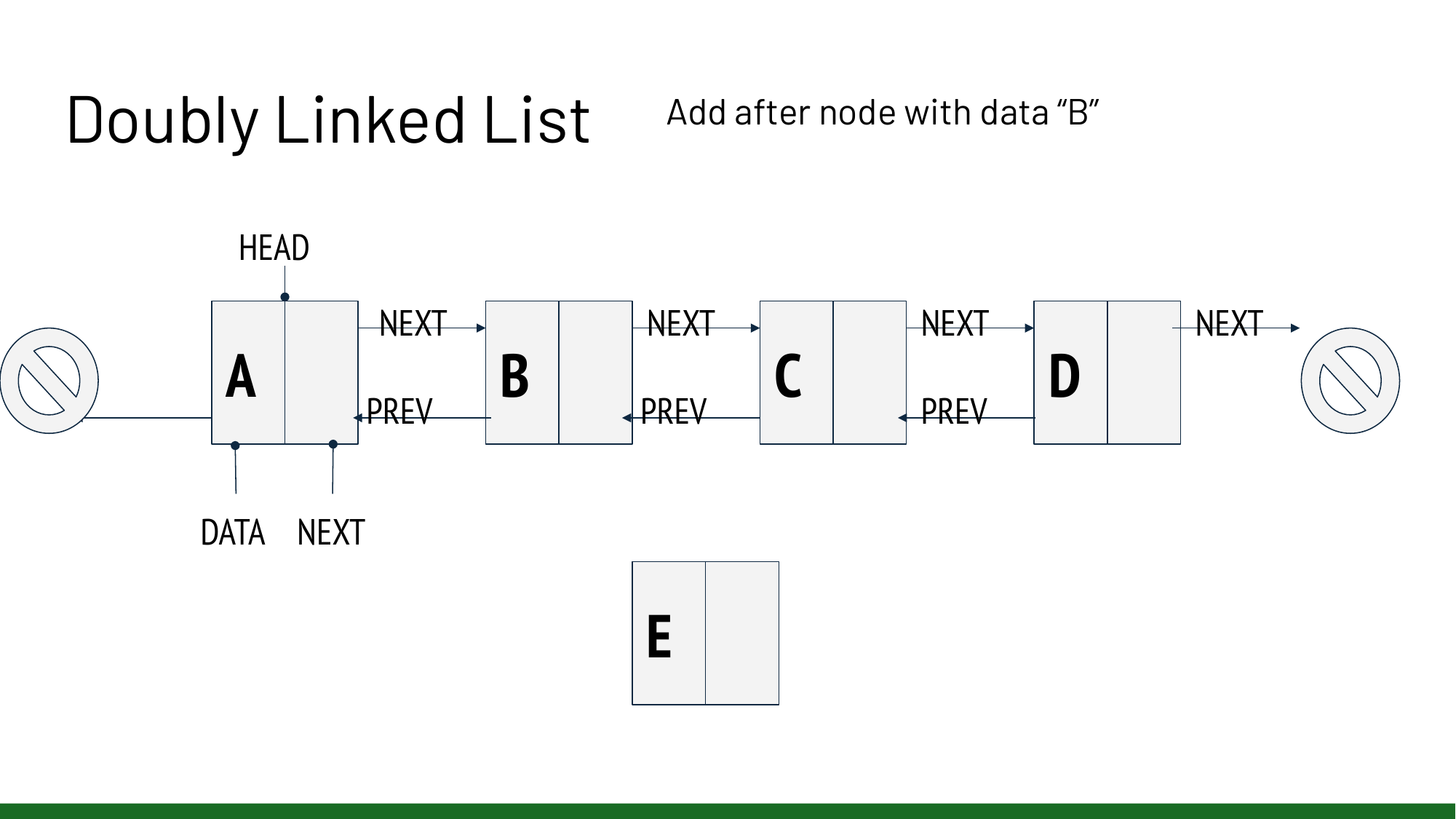

# Doubly Linked List
Add after node with data “B”
HEAD
NEXT
NEXT
NEXT
NEXT
A
B
C
D

PREV
PREV
PREV
DATA
NEXT
E